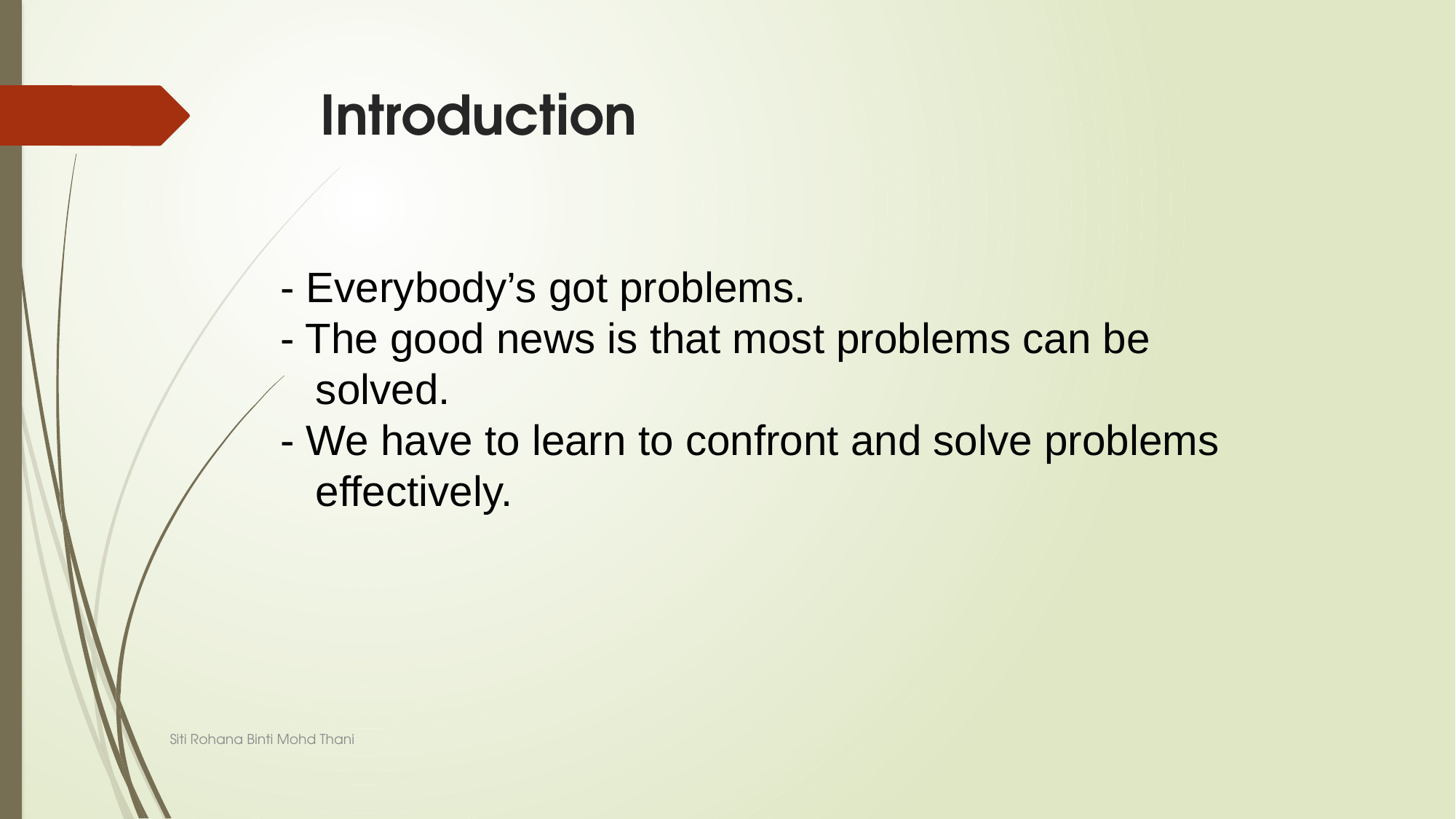

# Introduction
- Everybody’s got problems.
- The good news is that most problems can be
   solved.
- We have to learn to confront and solve problems
   effectively.

Siti Rohana Binti Mohd Thani